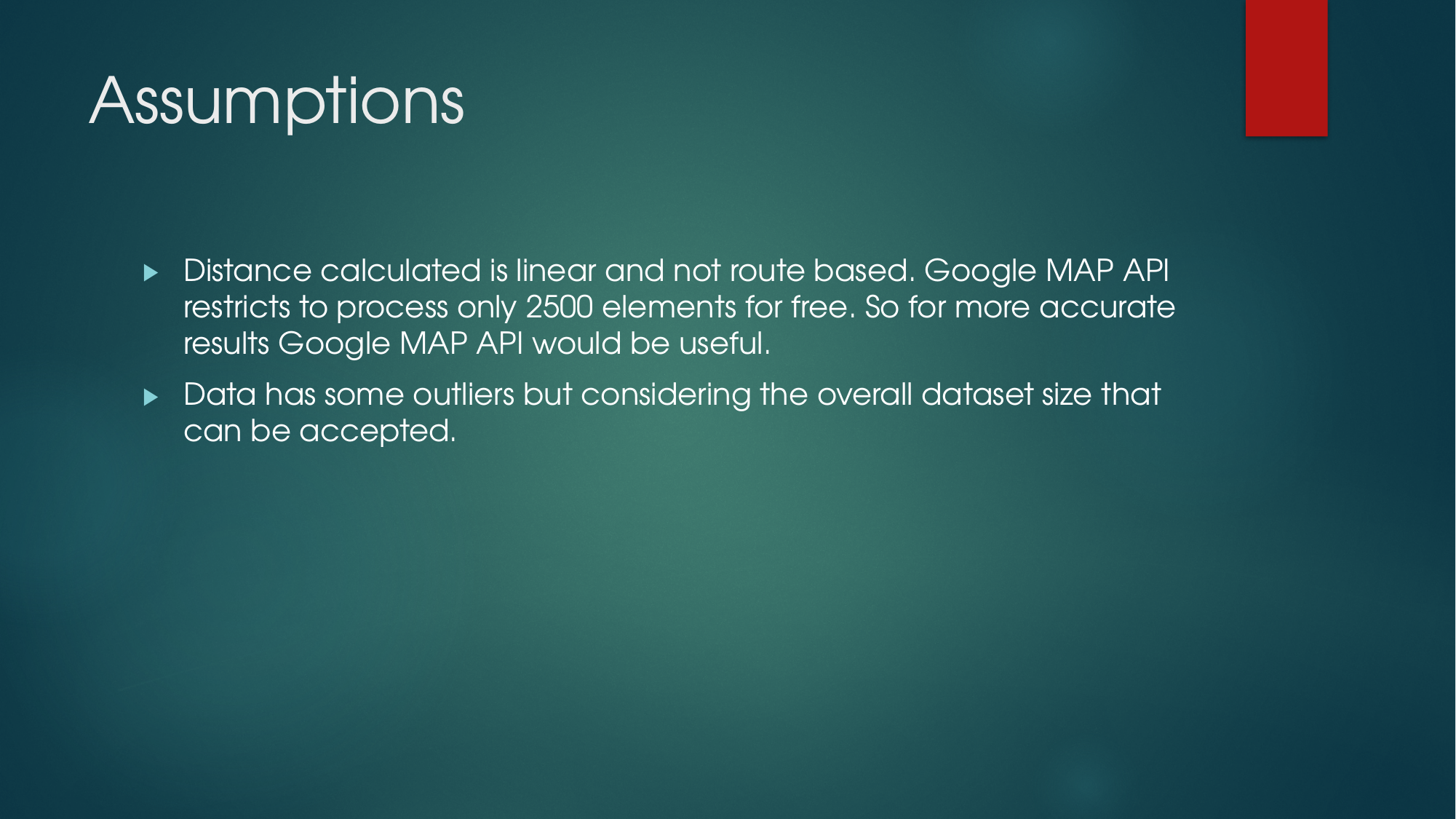

# Assumptions
Distance calculated is linear and not route based. Google MAP API restricts to process only 2500 elements for free. So for more accurate results Google MAP API would be useful.
Data has some outliers but considering the overall dataset size that can be accepted.